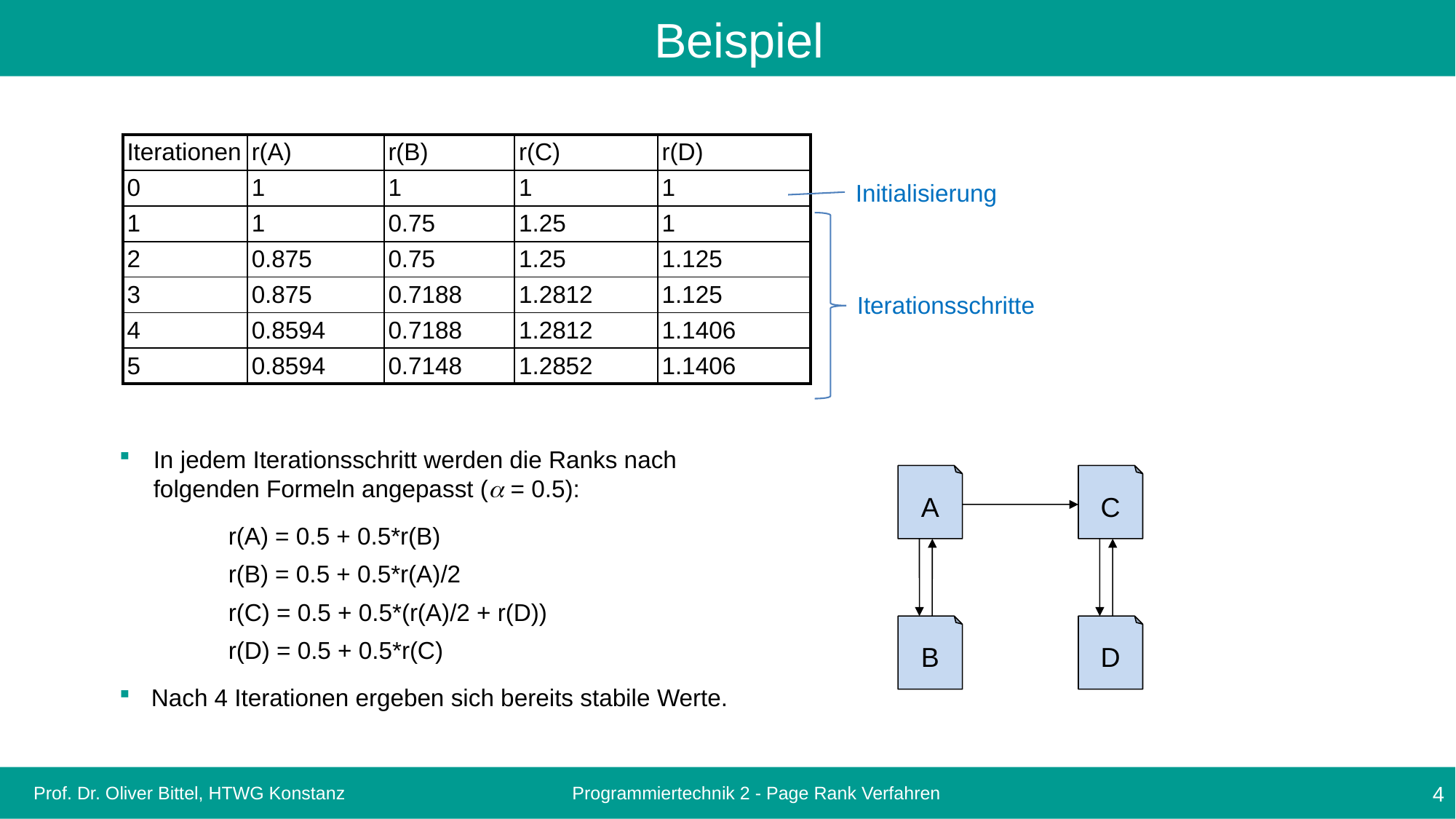

Beispiel
| Iterationen | r(A) | r(B) | r(C) | r(D) |
| --- | --- | --- | --- | --- |
| 0 | 1 | 1 | 1 | 1 |
| 1 | 1 | 0.75 | 1.25 | 1 |
| 2 | 0.875 | 0.75 | 1.25 | 1.125 |
| 3 | 0.875 | 0.7188 | 1.2812 | 1.125 |
| 4 | 0.8594 | 0.7188 | 1.2812 | 1.1406 |
| 5 | 0.8594 | 0.7148 | 1.2852 | 1.1406 |
Initialisierung

Iterationsschritte
In jedem Iterationsschritt werden die Ranks nach
folgenden Formeln angepasst (α = 0.5):
		r(A) = 0.5 + 0.5*r(B)
		r(B) = 0.5 + 0.5*r(A)/2
		r(C) = 0.5 + 0.5*(r(A)/2 + r(D))
		r(D) = 0.5 + 0.5*r(C)
Nach 4 Iterationen ergeben sich bereits stabile Werte.
A
C

B
D
Prof. Dr. Oliver Bittel, HTWG Konstanz
Programmiertechnik 2 - Page Rank Verfahren
4